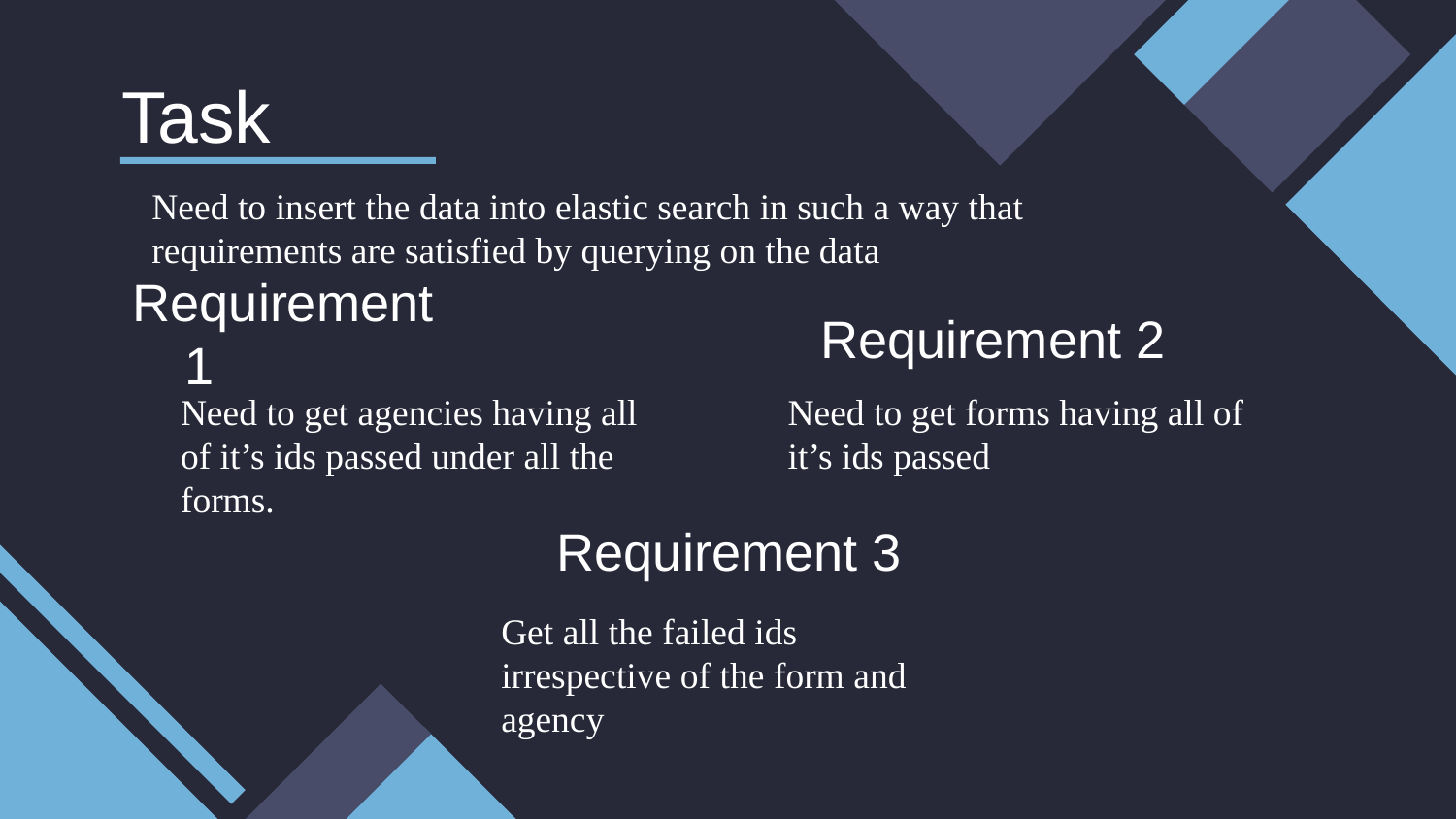

# Task
Need to insert the data into elastic search in such a way that requirements are satisfied by querying on the data
Requirement 1
Requirement 2
Need to get agencies having all of it’s ids passed under all the forms.
Need to get forms having all of it’s ids passed
Requirement 3
Get all the failed ids irrespective of the form and agency